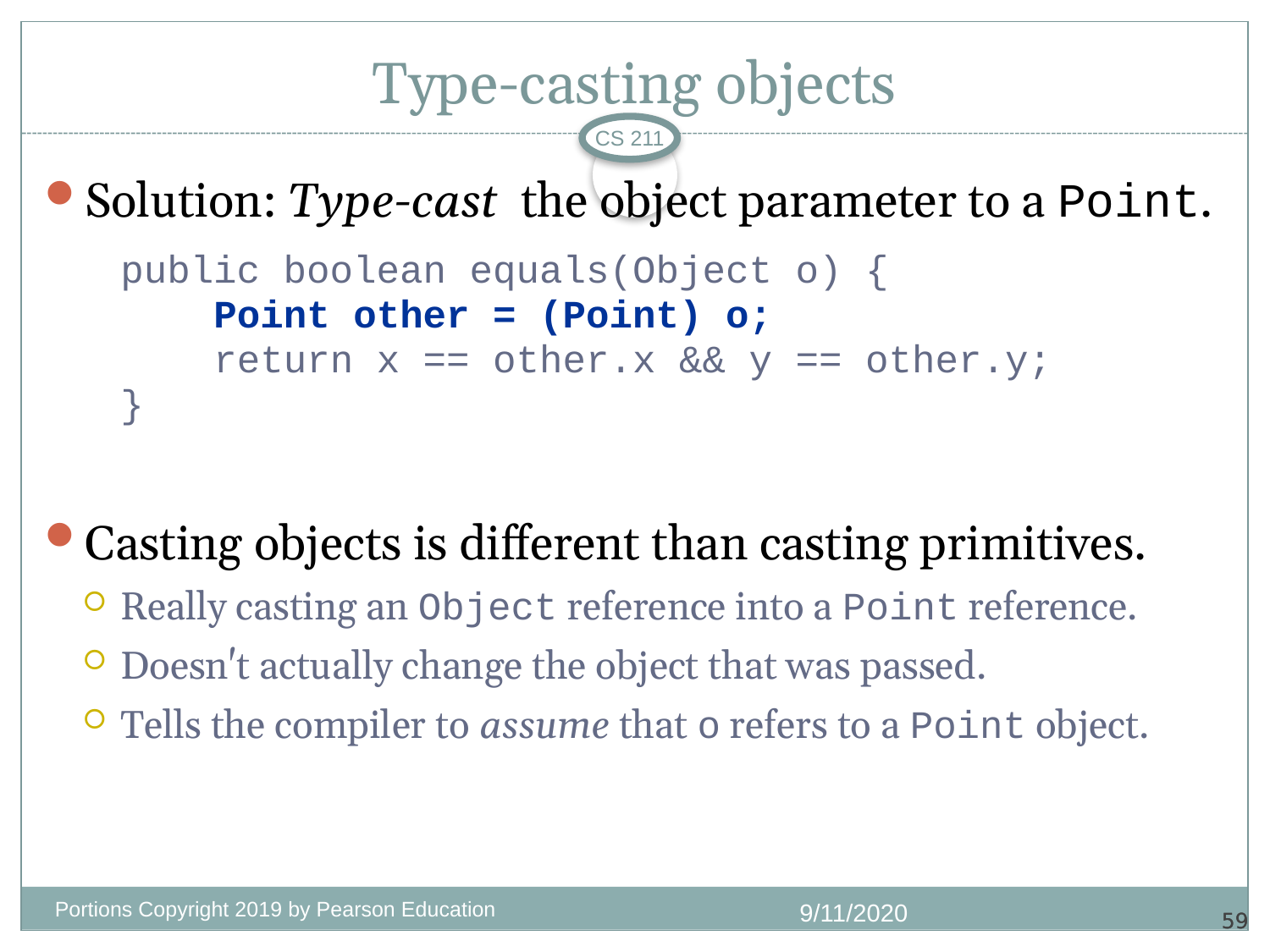

# Type-casting objects
CS 211
Solution: Type-cast  the object parameter to a Point.

	public boolean equals(Object o) {
	    Point other = (Point) o;
	    return x == other.x && y == other.y;
	}

Casting objects is different than casting primitives.
Really casting an Object reference into a Point reference.
Doesn't actually change the object that was passed.
Tells the compiler to assume that o refers to a Point object.
Portions Copyright 2019 by Pearson Education
9/11/2020